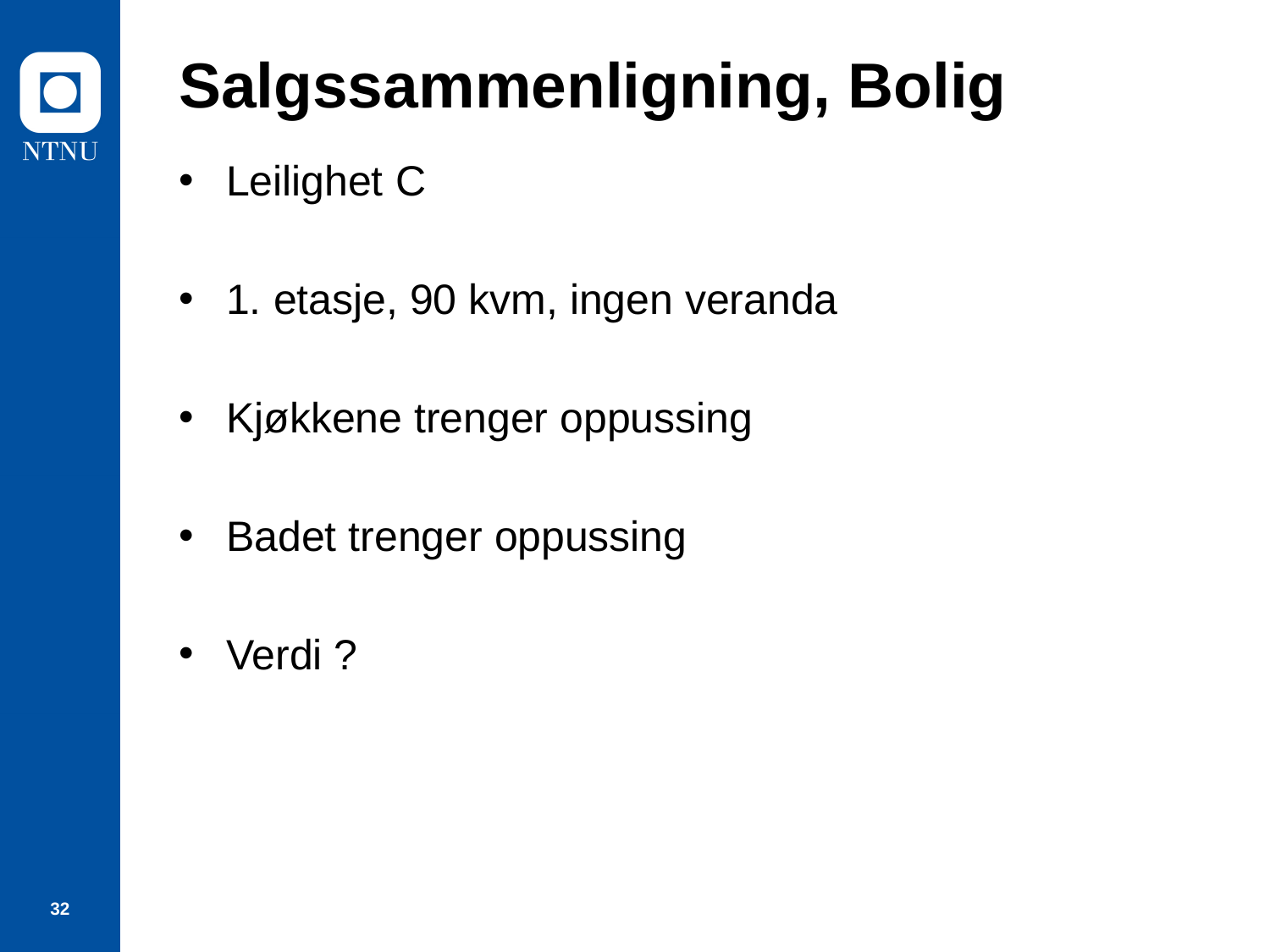

# Salgssammenligning, Bolig

Leilighet C

1. etasje, 90 kvm, ingen veranda

Kjøkkene trenger oppussing

Badet trenger oppussing

Verdi ?